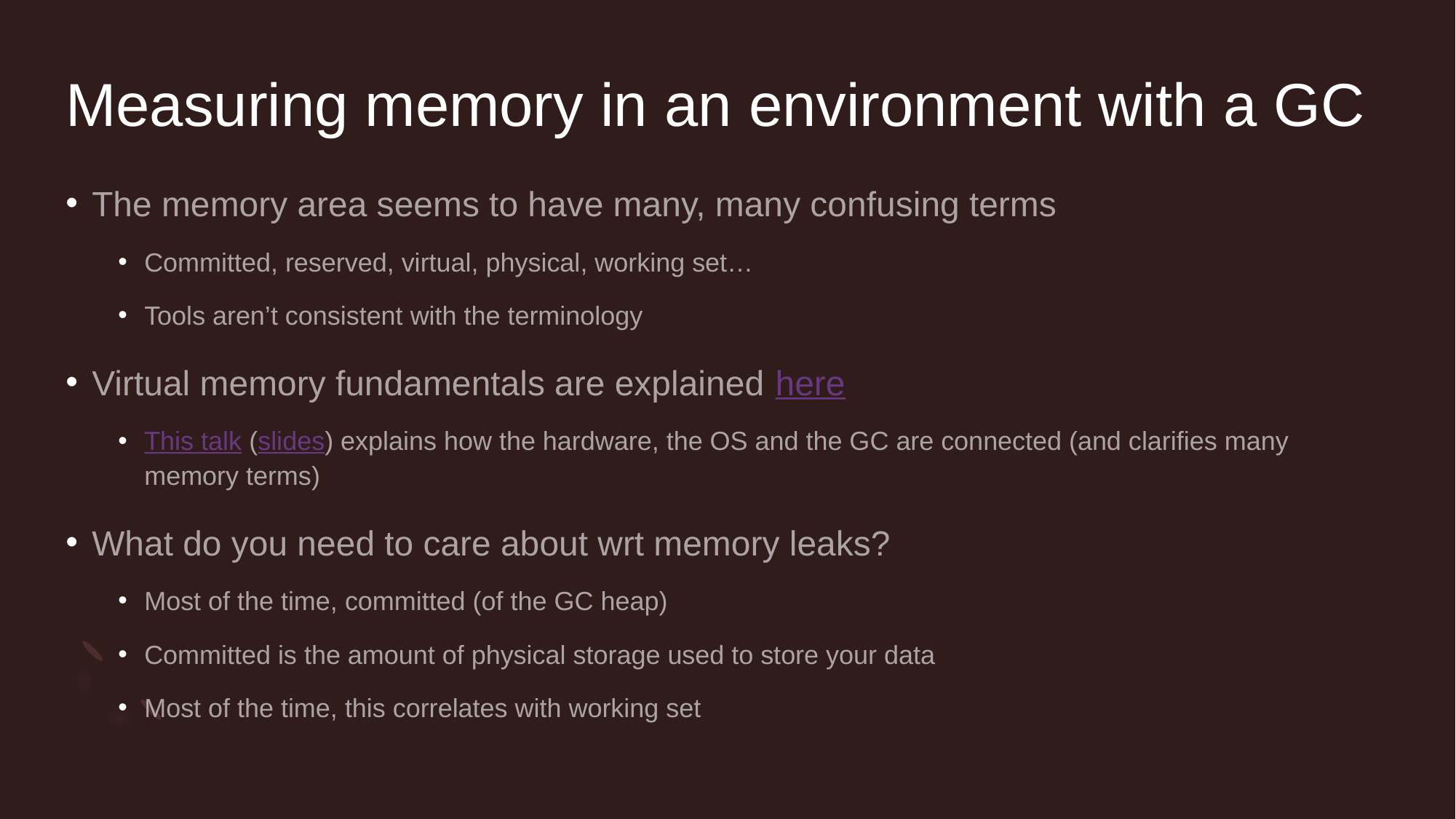

# Measuring memory in an environment with a GC
The memory area seems to have many, many confusing terms
Committed, reserved, virtual, physical, working set…
Tools aren’t consistent with the terminology
Virtual memory fundamentals are explained here
This talk (slides) explains how the hardware, the OS and the GC are connected (and clarifies many memory terms)
What do you need to care about wrt memory leaks?
Most of the time, committed (of the GC heap)
Committed is the amount of physical storage used to store your data
Most of the time, this correlates with working set